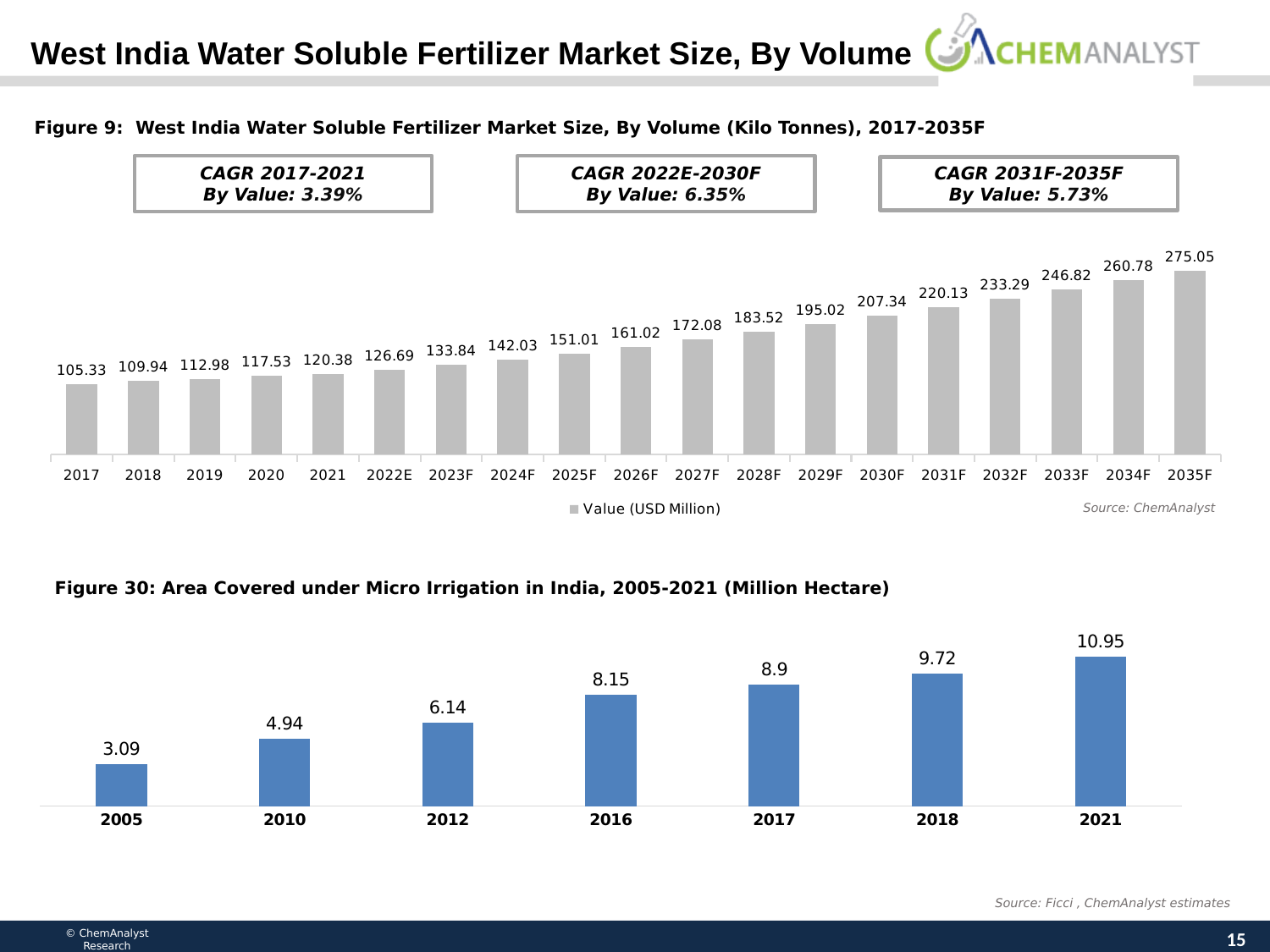

West India Water Soluble Fertilizer Market Size, By Volume
Figure 9:  West India Water Soluble Fertilizer Market Size, By Volume (Kilo Tonnes), 2017-2035F

### Chart

| Category | Value (USD Million) |
|---|---|
| 2017 | 105.33163200000001 |
| 2018 | 109.94285 |
| 2019 | 112.976227 |
| 2020 | 117.534462 |
| 2021 | 120.38068799999999 |
| 2022E | 126.68778407199999 |
| 2023F | 133.84402282581166 |
| 2024F | 142.03223567057427 |
| 2025F | 151.01016064923957 |
| 2026F | 161.02283416419044 |
| 2027F | 172.0837280702311 |
| 2028F | 183.52398038100532 |
| 2029F | 195.01556415341588 |
| 2030F | 207.3362911048817 |
| 2031F | 220.1277451895351 |
| 2032F | 233.2872765893356 |
| 2033F | 246.81640300490207 |
| 2034F | 260.7845148342203 |
| 2035F | 275.0531553315798 |
CAGR 2017-2021
By Value: 3.39%

CAGR 2022E-2030F
By Value: 6.35%

CAGR 2031F-2035F
By Value: 5.73%

Source: ChemAnalyst
Figure 30: Area Covered under Micro Irrigation in India, 2005-2021 (Million Hectare)

### Chart

| Category | Cotton |
|---|---|
| 2005 | 3.09 |
| 2010 | 4.94 |
| 2012 | 6.14 |
| 2016 | 8.15 |
| 2017 | 8.9 |
| 2018 | 9.72 |
| 2021 | 10.95 |
Source: Ficci , ChemAnalyst estimates
15